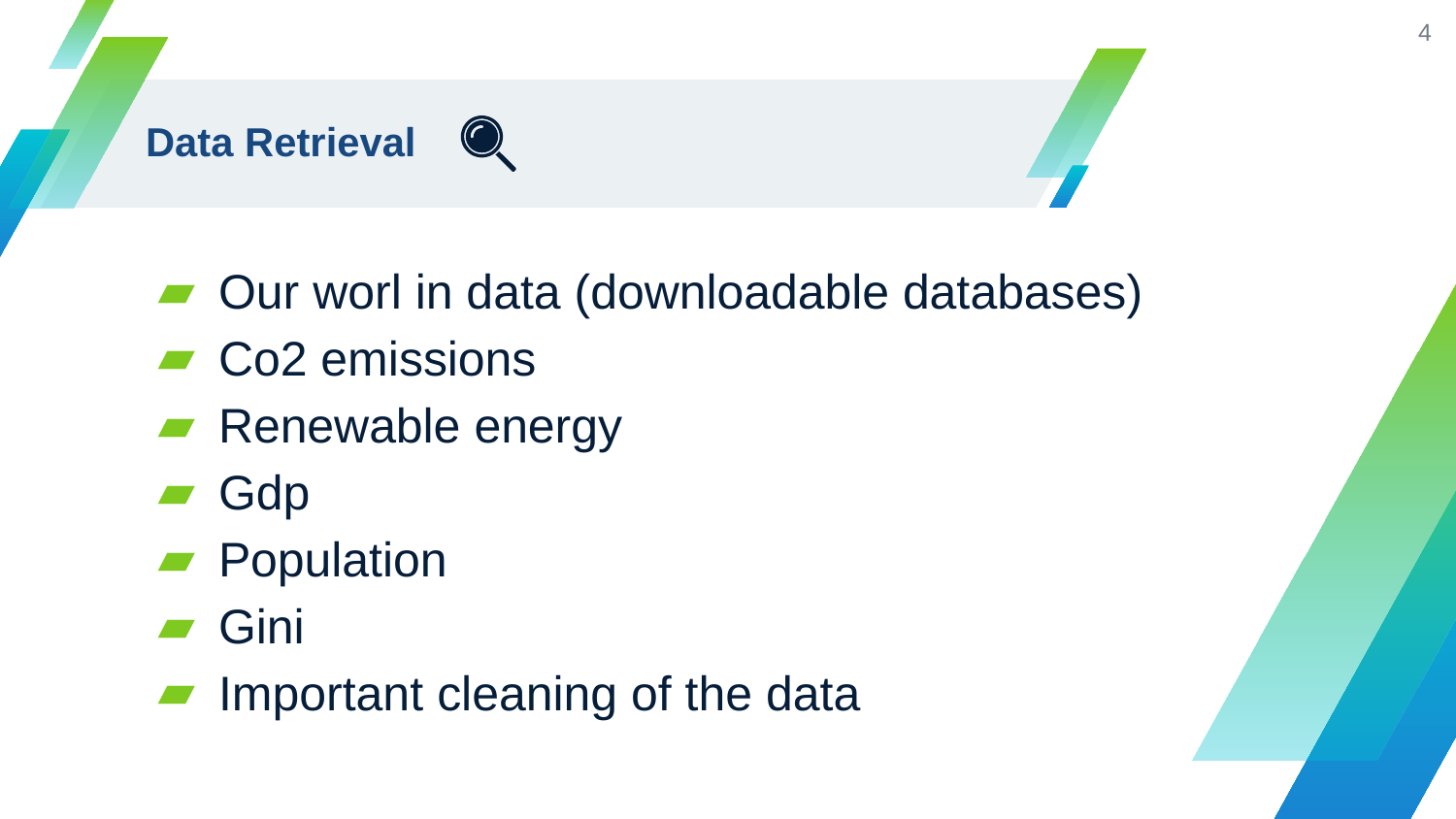

4
# Data Retrieval

Our worl in data (downloadable databases)
Co2 emissions
Renewable energy
Gdp
Population
Gini
Important cleaning of the data